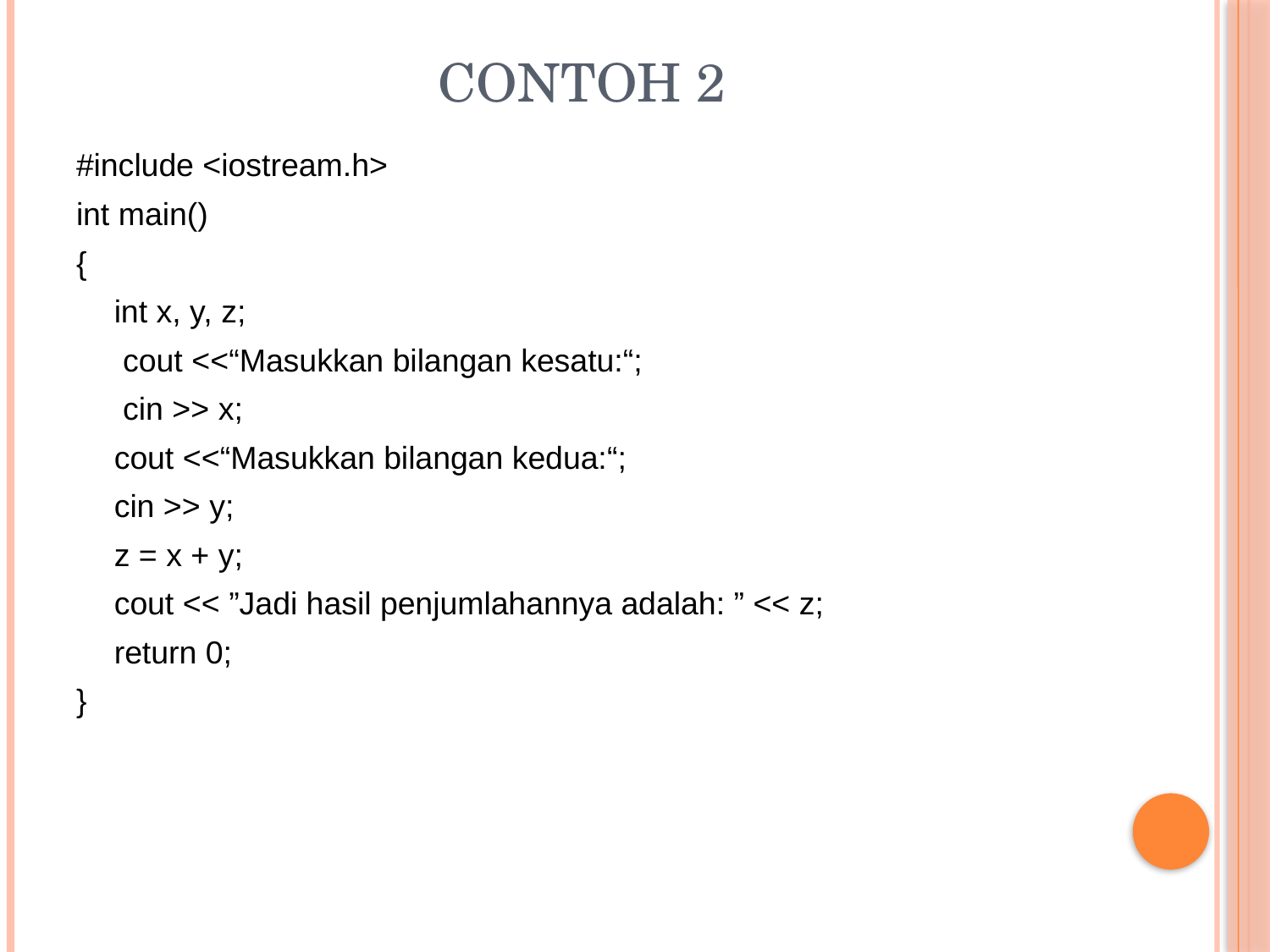

# Contoh 2
#include <iostream.h>
int main()
{
 	int x, y, z;
	 cout <<“Masukkan bilangan kesatu:“;
	 cin >> x;
 	cout <<“Masukkan bilangan kedua:“;
 	cin >> y;
 	z = x + y;
 	cout << ”Jadi hasil penjumlahannya adalah: ” << z;
 	return 0;
}